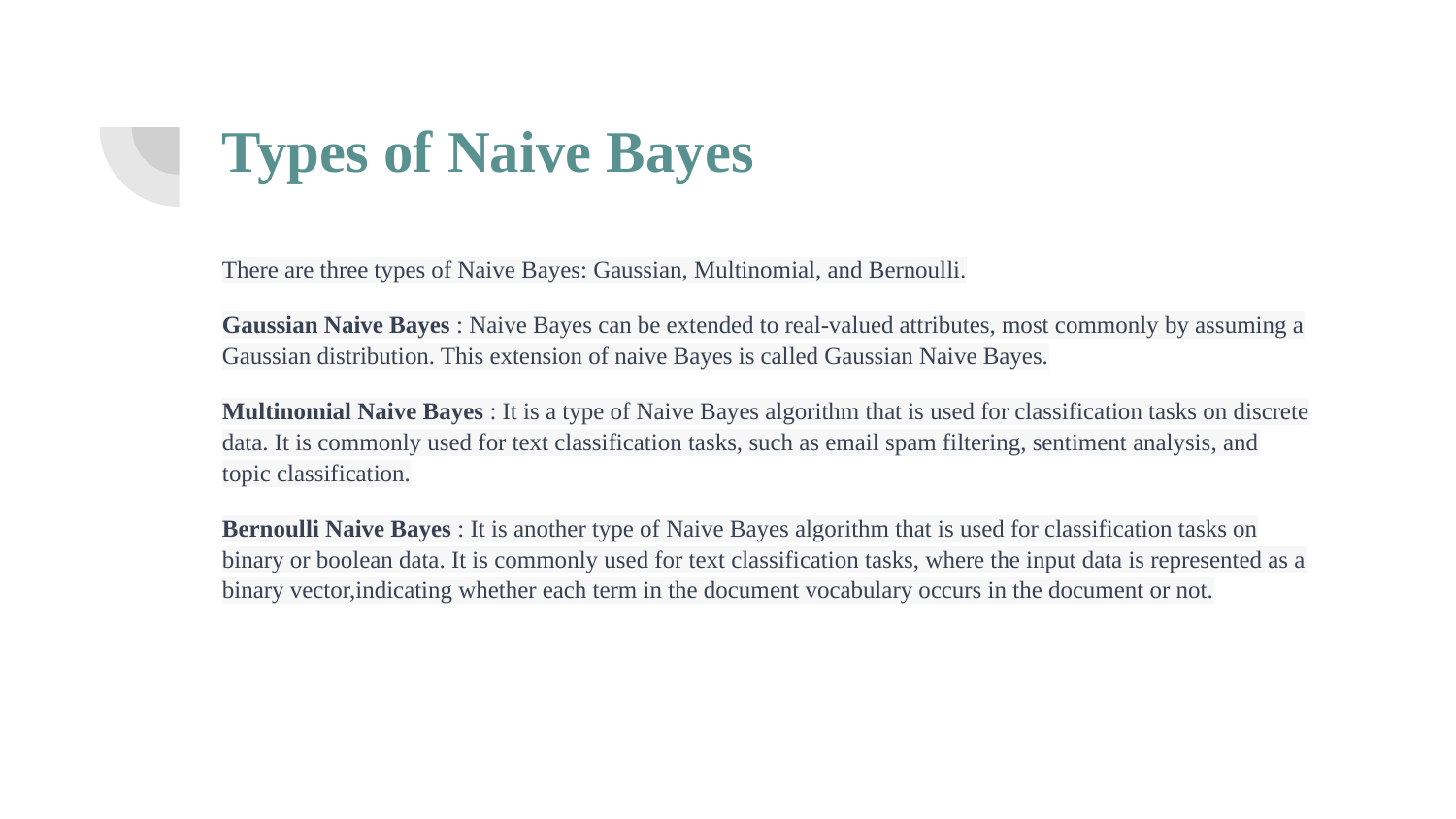

# Types of Naive Bayes
There are three types of Naive Bayes: Gaussian, Multinomial, and Bernoulli.
Gaussian Naive Bayes : Naive Bayes can be extended to real-valued attributes, most commonly by assuming a Gaussian distribution. This extension of naive Bayes is called Gaussian Naive Bayes.
Multinomial Naive Bayes : It is a type of Naive Bayes algorithm that is used for classification tasks on discrete data. It is commonly used for text classification tasks, such as email spam filtering, sentiment analysis, and topic classification.
Bernoulli Naive Bayes : It is another type of Naive Bayes algorithm that is used for classification tasks on binary or boolean data. It is commonly used for text classification tasks, where the input data is represented as a binary vector,indicating whether each term in the document vocabulary occurs in the document or not.